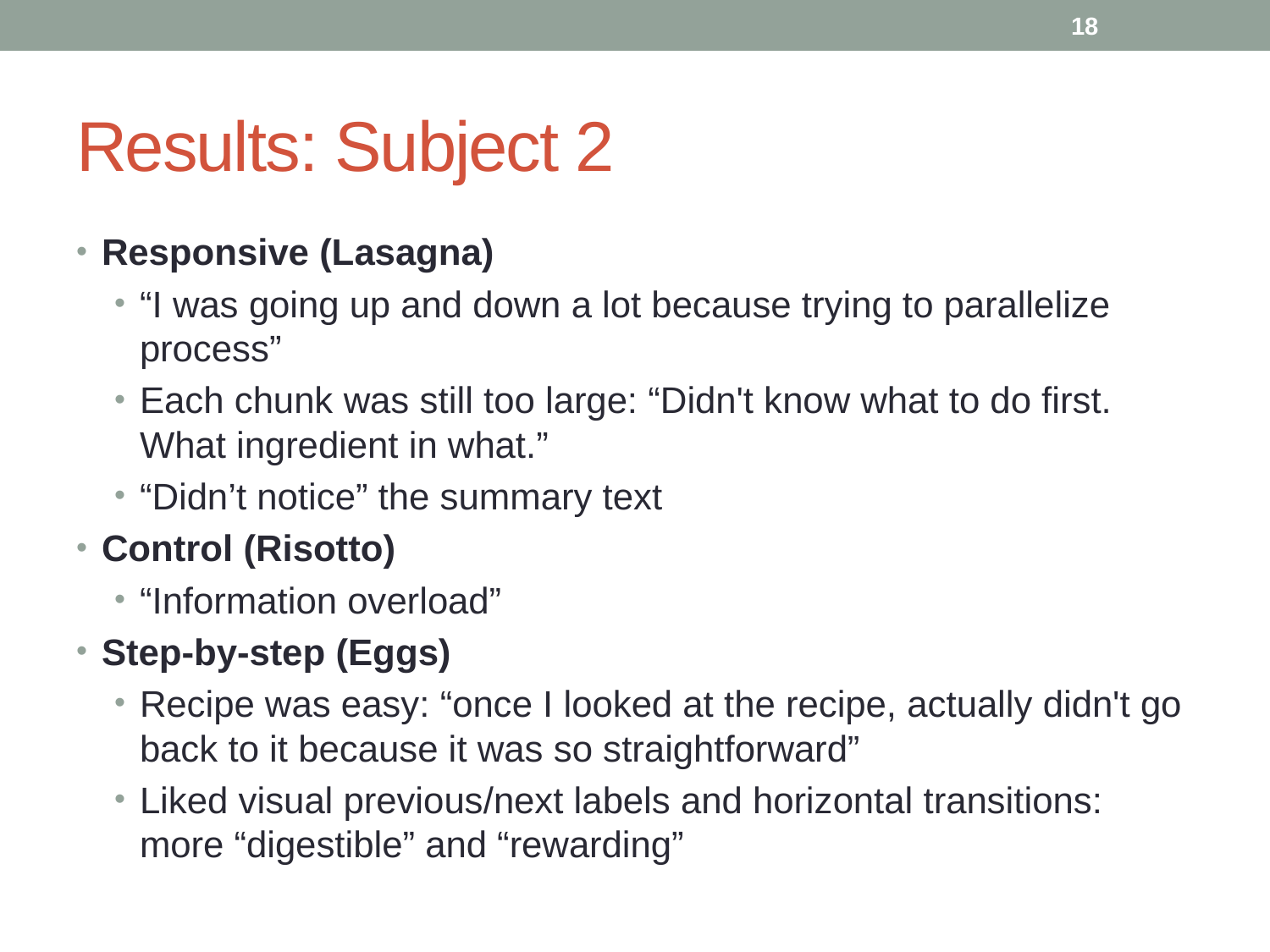

18
# Results: Subject 2
Responsive (Lasagna)
“I was going up and down a lot because trying to parallelize process”
Each chunk was still too large: “Didn't know what to do first. What ingredient in what.”
“Didn’t notice” the summary text
Control (Risotto)
“Information overload”
Step-by-step (Eggs)
Recipe was easy: “once I looked at the recipe, actually didn't go back to it because it was so straightforward”
Liked visual previous/next labels and horizontal transitions: more “digestible” and “rewarding”